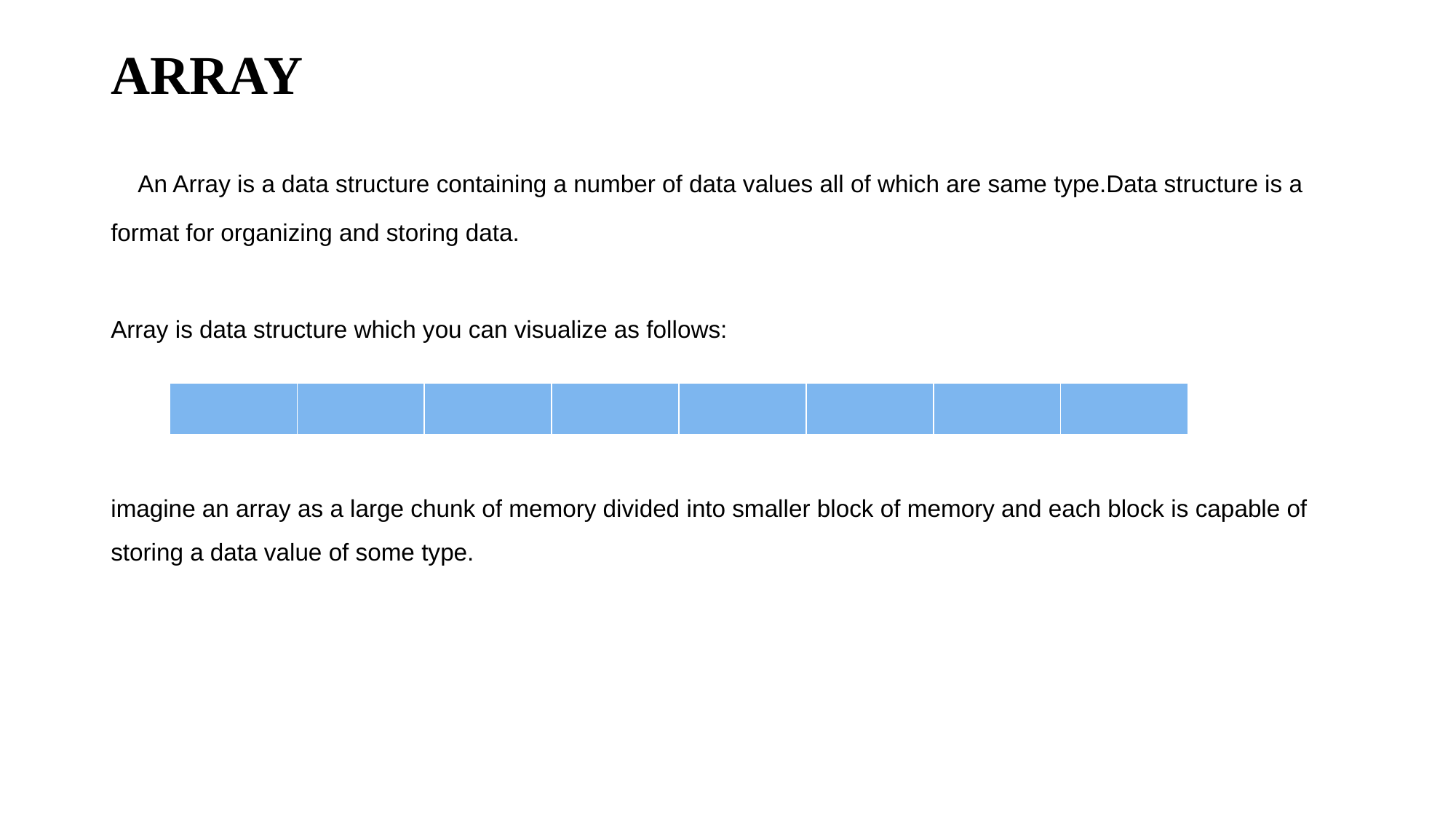

ARRAY
  An Array is a data structure containing a number of data values all of which are same type.Data structure is a format for organizing and storing data.

Array is data structure which you can visualize as follows:

imagine an array as a large chunk of memory divided into smaller block of memory and each block is capable of storing a data value of some type.
|  |  |  |  |  |  |  |  |
| --- | --- | --- | --- | --- | --- | --- | --- |